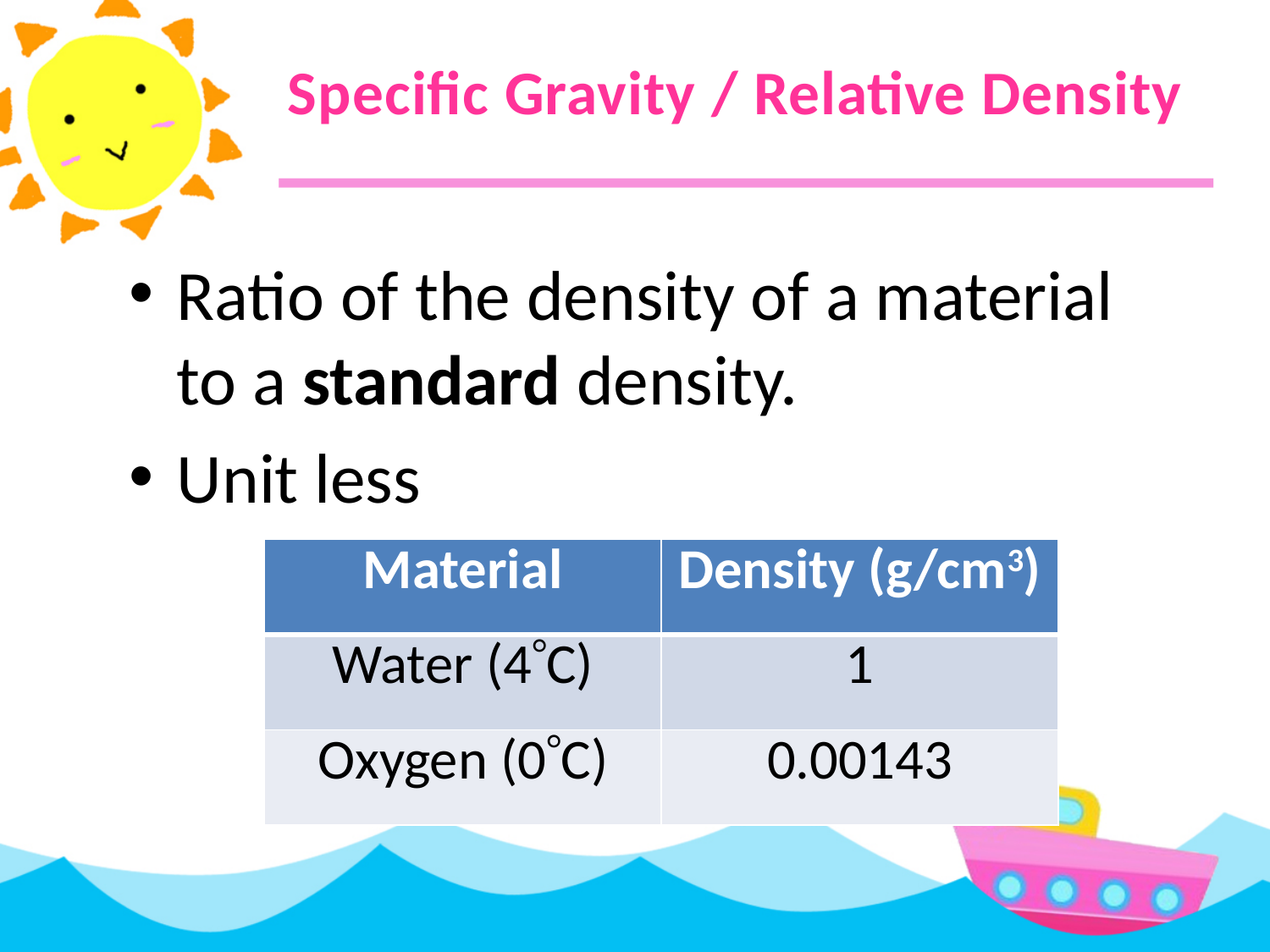

# Specific Gravity / Relative Density
Ratio of the density of a material to a standard density.
Unit less

| Material | Density (g/cm3) |
| --- | --- |
| Water (4°C) | 1 |
| Oxygen (0°C) | 0.00143 |